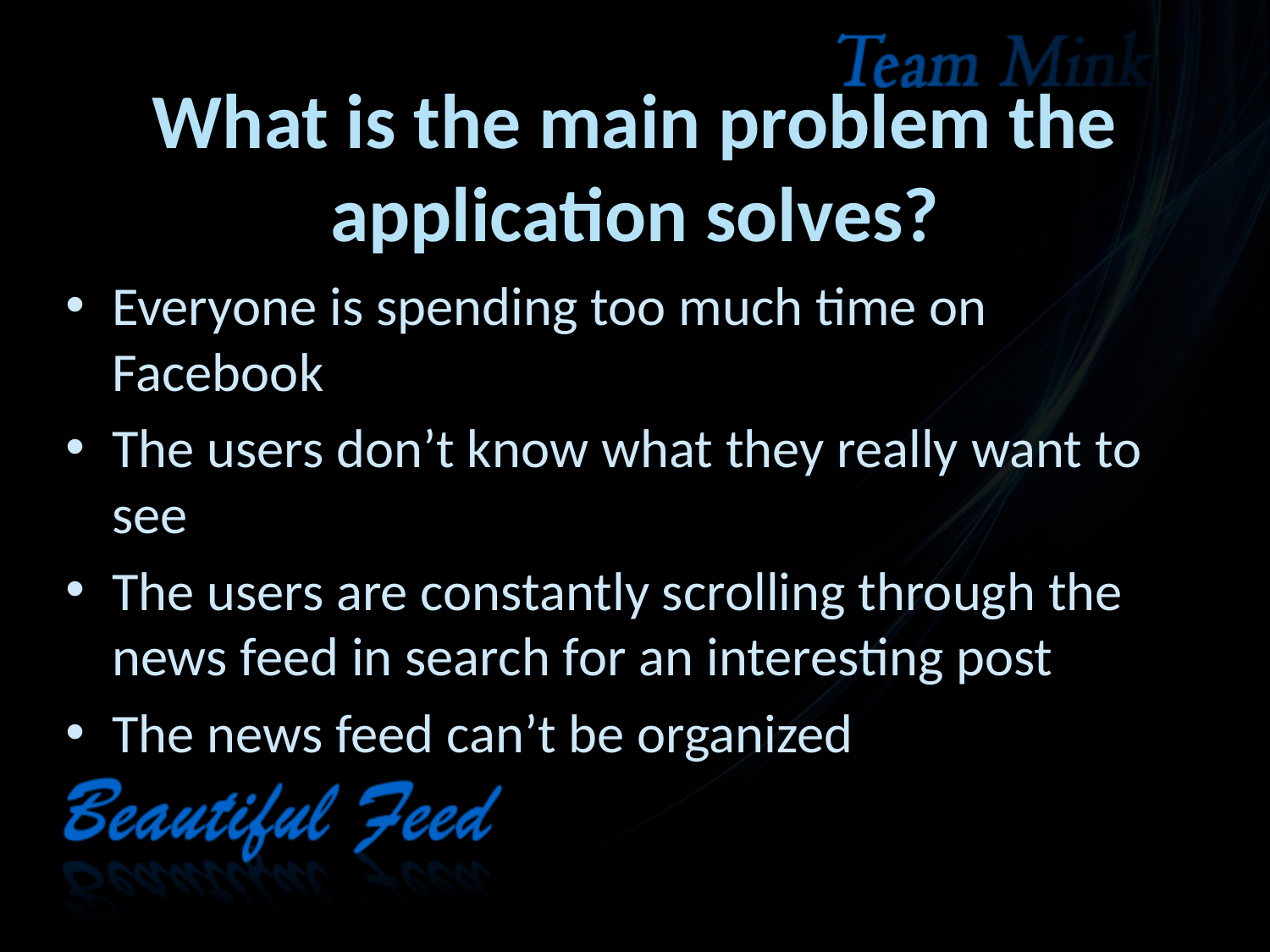

# What is the main problem the application solves?
Everyone is spending too much time on Facebook
The users don’t know what they really want to see
The users are constantly scrolling through the news feed in search for an interesting post
The news feed can’t be organized